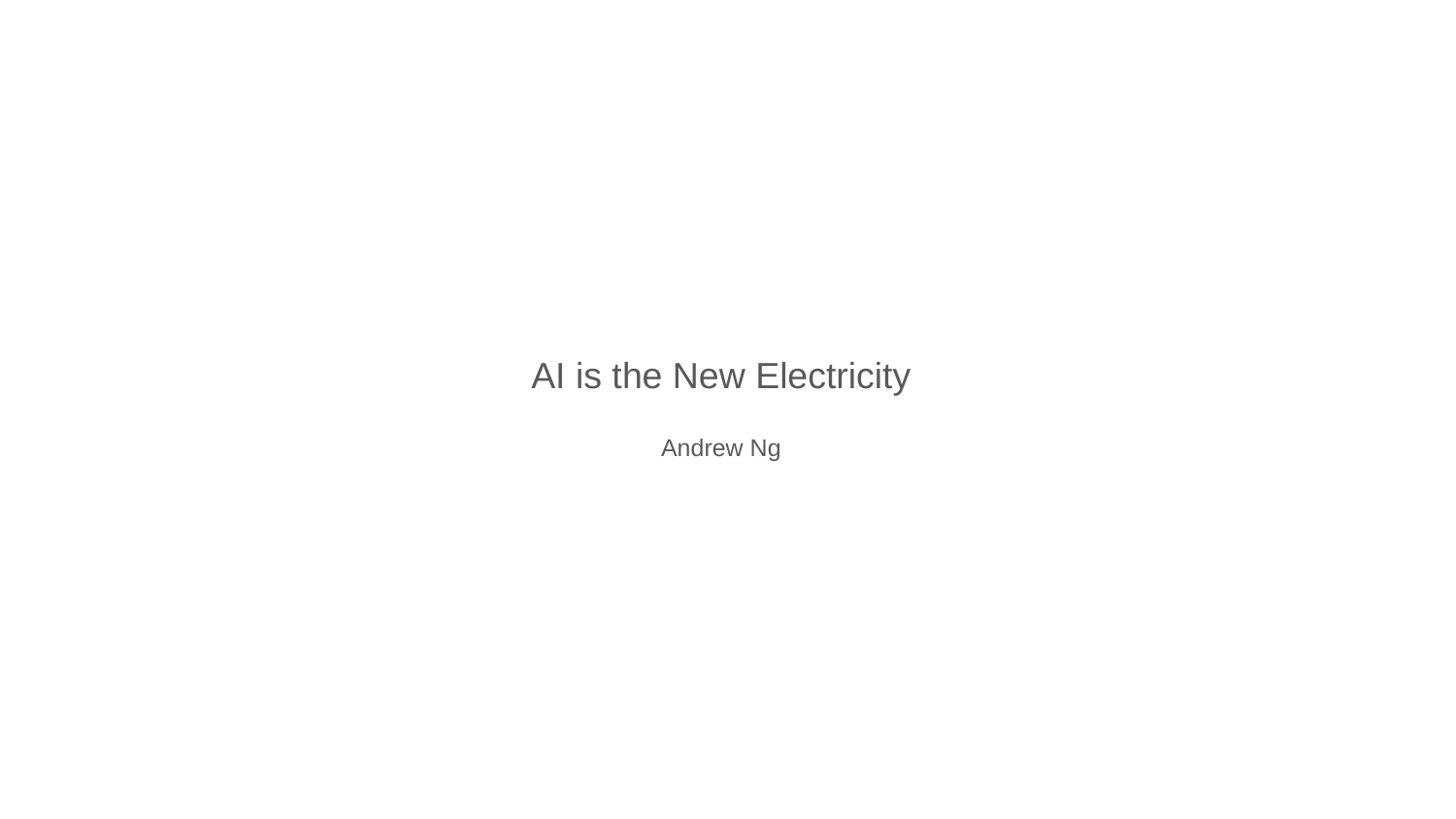

AI is the New Electricity
Andrew Ng